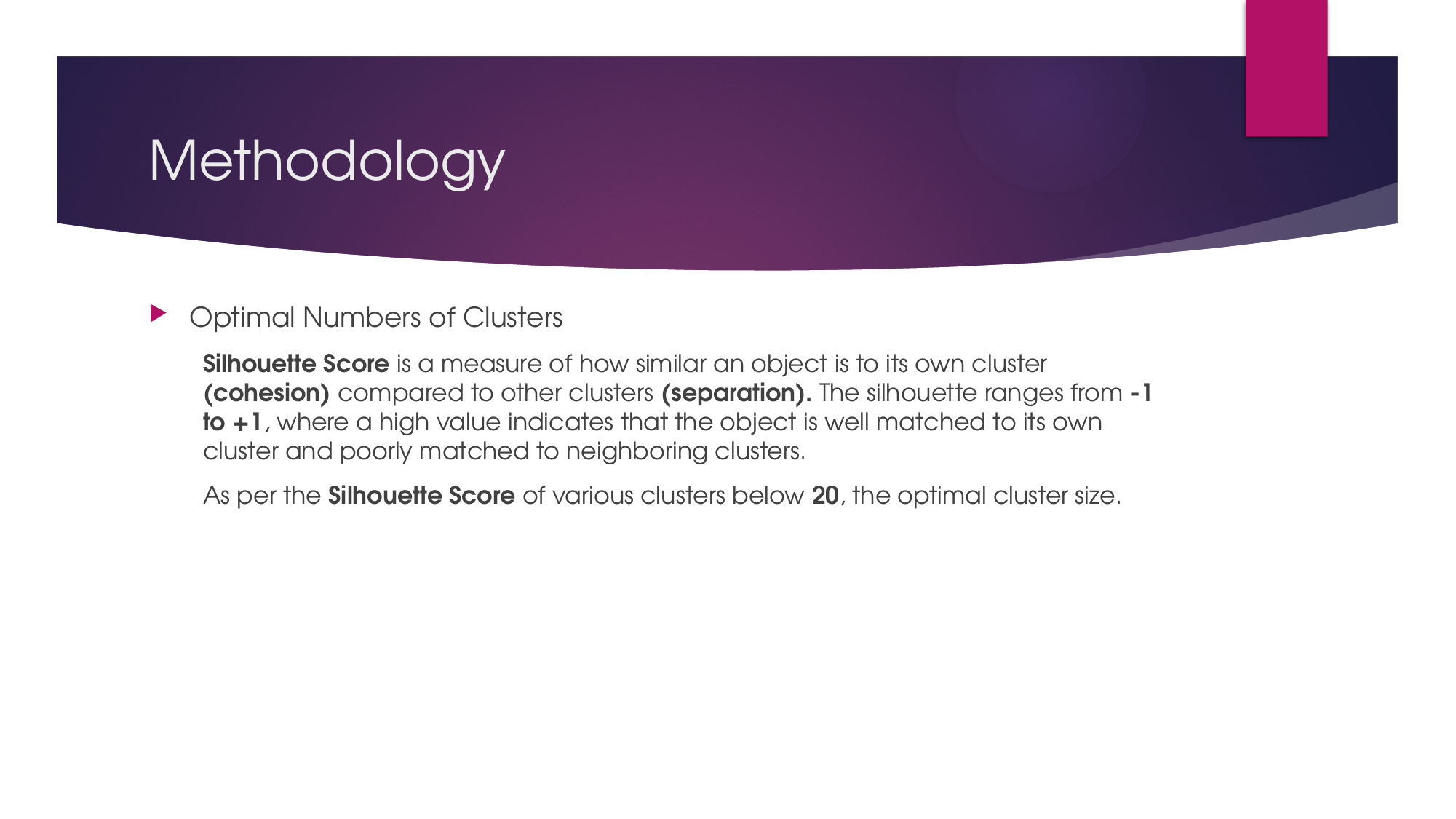

# Methodology
Optimal Numbers of Clusters
Silhouette Score is a measure of how similar an object is to its own cluster (cohesion) compared to other clusters (separation). The silhouette ranges from -1 to +1, where a high value indicates that the object is well matched to its own cluster and poorly matched to neighboring clusters.
As per the Silhouette Score of various clusters below 20, the optimal cluster size.